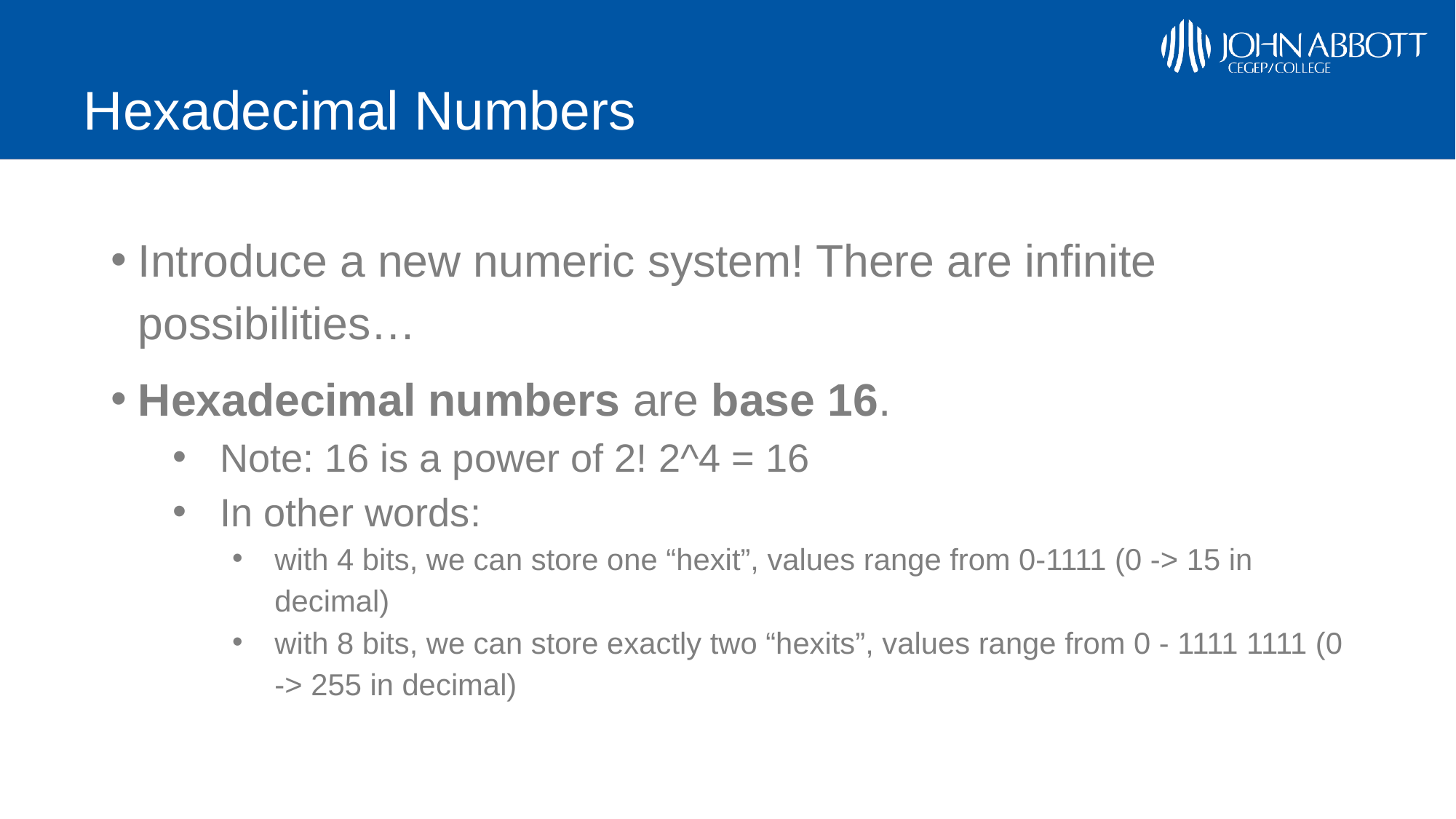

# Hexadecimal Numbers
Introduce a new numeric system! There are infinite possibilities…
Hexadecimal numbers are base 16.
Note: 16 is a power of 2! 2^4 = 16
In other words:
with 4 bits, we can store one “hexit”, values range from 0-1111 (0 -> 15 in decimal)
with 8 bits, we can store exactly two “hexits”, values range from 0 - 1111 1111 (0 -> 255 in decimal)